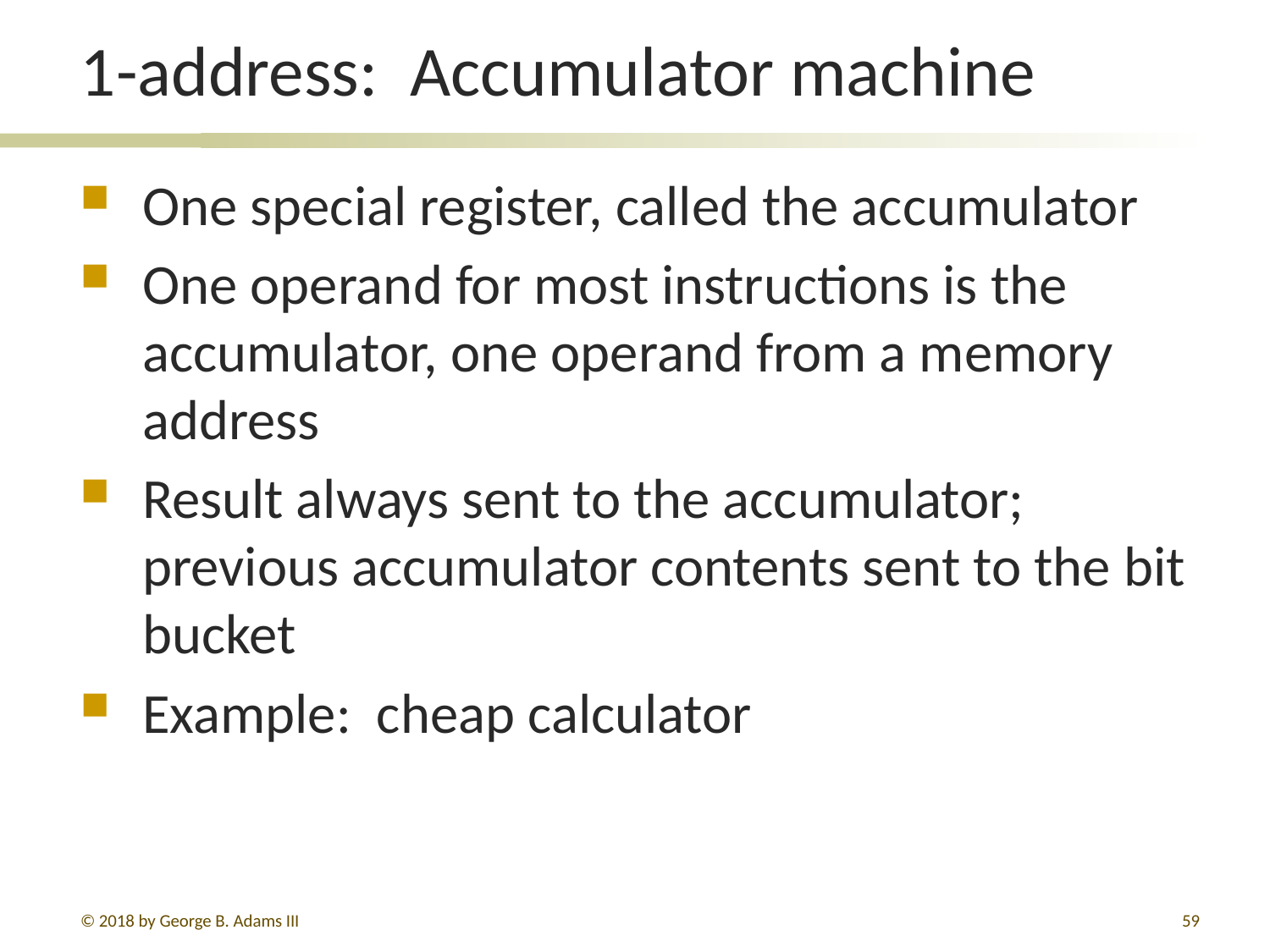

# 1-address:  Accumulator machine
One special register, called the accumulator
One operand for most instructions is the accumulator, one operand from a memory address
Result always sent to the accumulator; previous accumulator contents sent to the bit bucket
Example:  cheap calculator
© 2018 by George B. Adams III
59